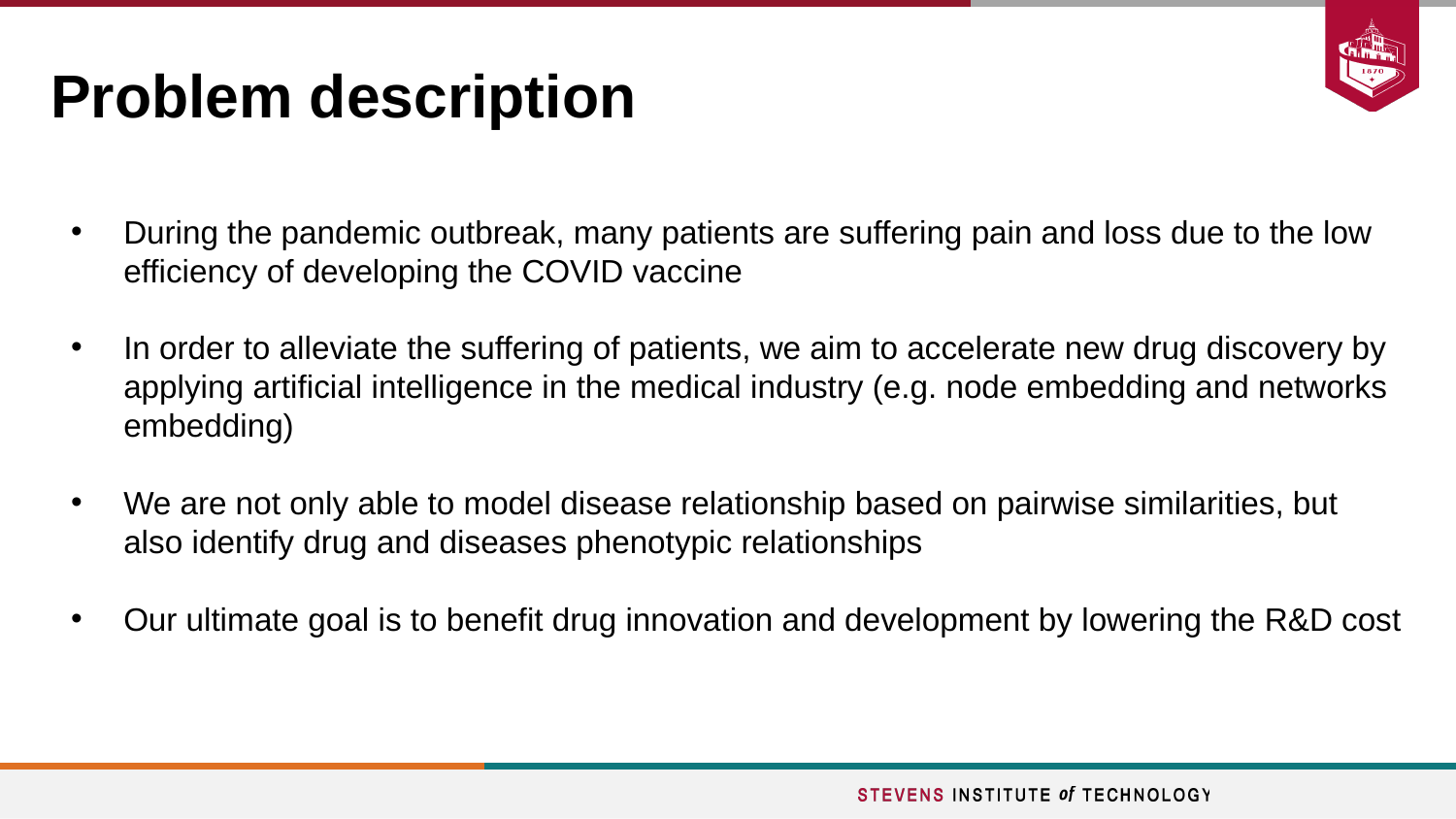

# Problem description
During the pandemic outbreak, many patients are suffering pain and loss due to the low efficiency of developing the COVID vaccine

In order to alleviate the suffering of patients, we aim to accelerate new drug discovery by applying artificial intelligence in the medical industry (e.g. node embedding and networks embedding)

We are not only able to model disease relationship based on pairwise similarities, but also identify drug and diseases phenotypic relationships

Our ultimate goal is to benefit drug innovation and development by lowering the R&D cost